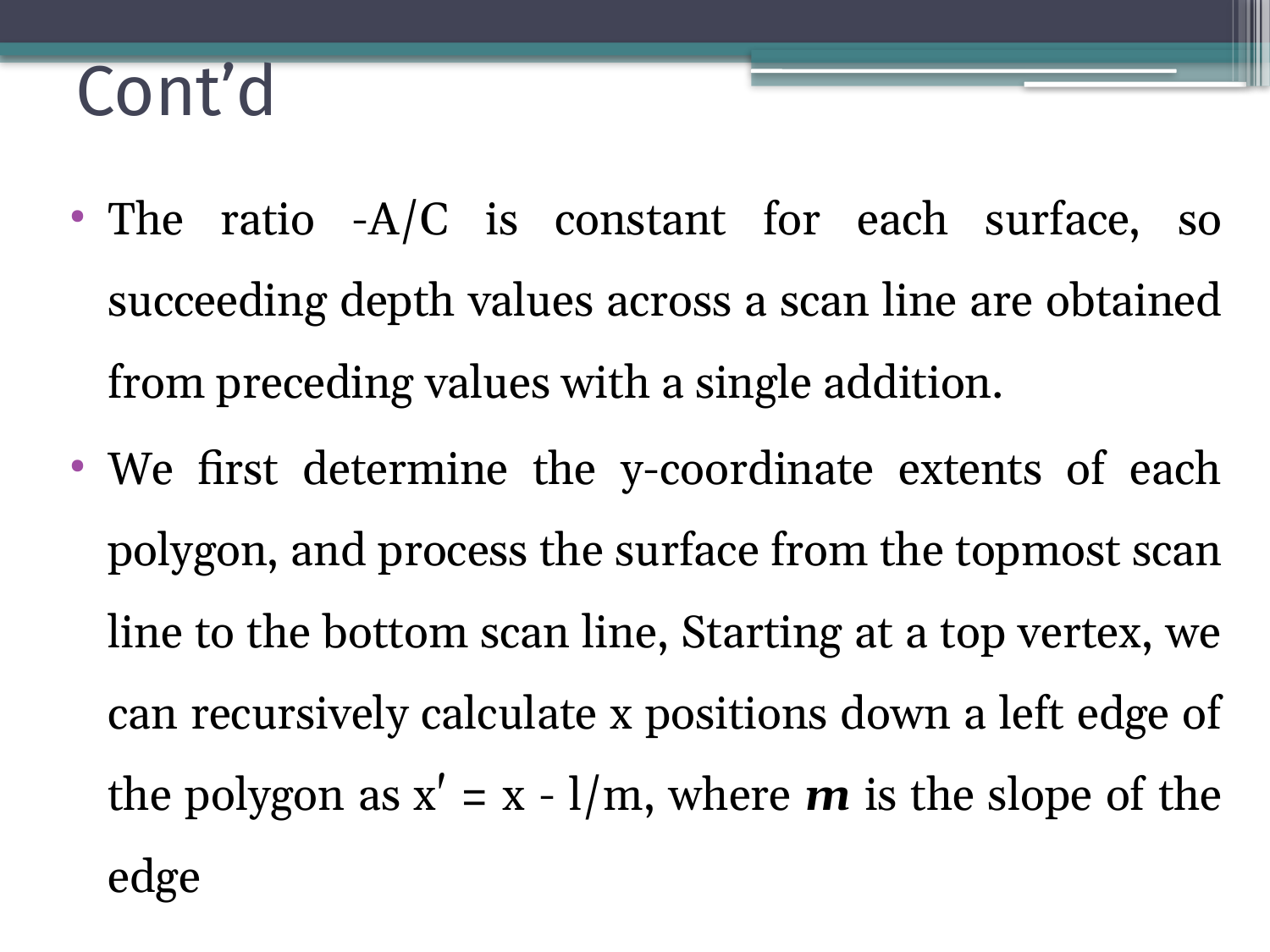

# Cont’d
The ratio -A/C is constant for each surface, so succeeding depth values across a scan line are obtained from preceding values with a single addition.
We first determine the y-coordinate extents of each polygon, and process the surface from the topmost scan line to the bottom scan line, Starting at a top vertex, we can recursively calculate x positions down a left edge of the polygon as x' = x - l/m, where m is the slope of the edge